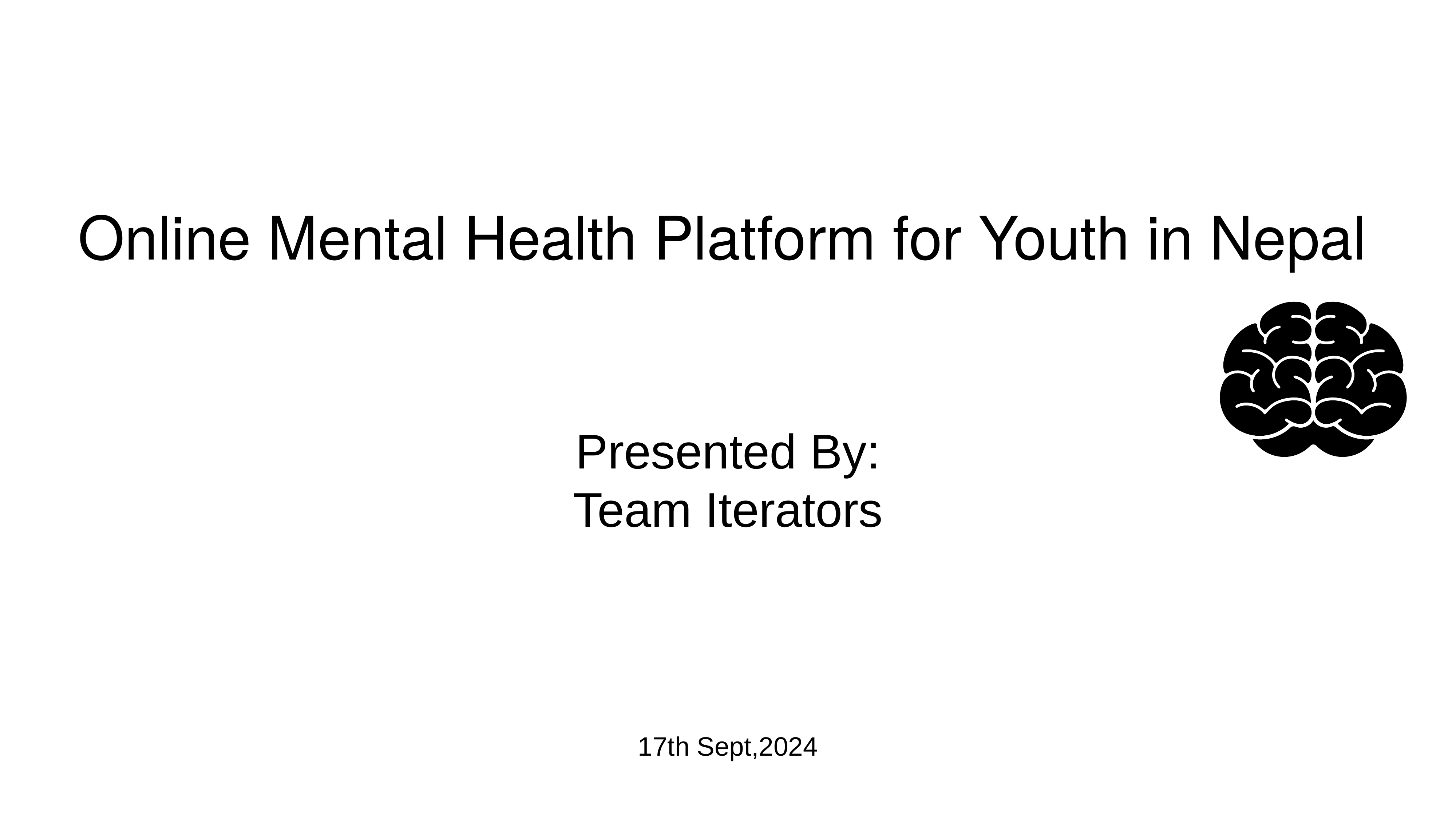

# Online Mental Health Platform for Youth in Nepal

Presented By:
Team Iterators
17th Sept,2024